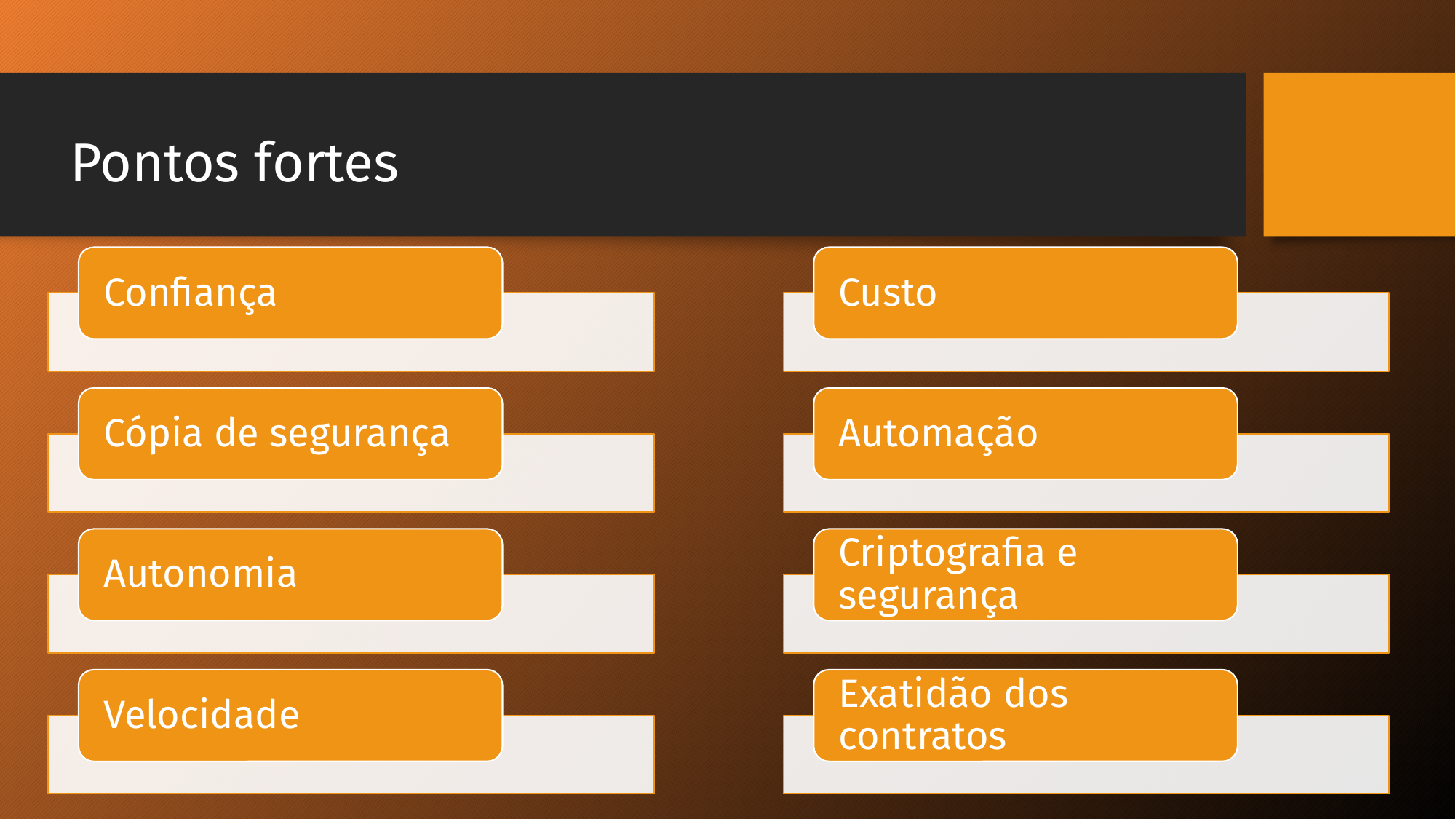

Pontos fortes
Confiança
Cópia de segurança
Autonomia

Velocidade
Custo
Automação
Criptografia e segurança
Exatidão dos contratos